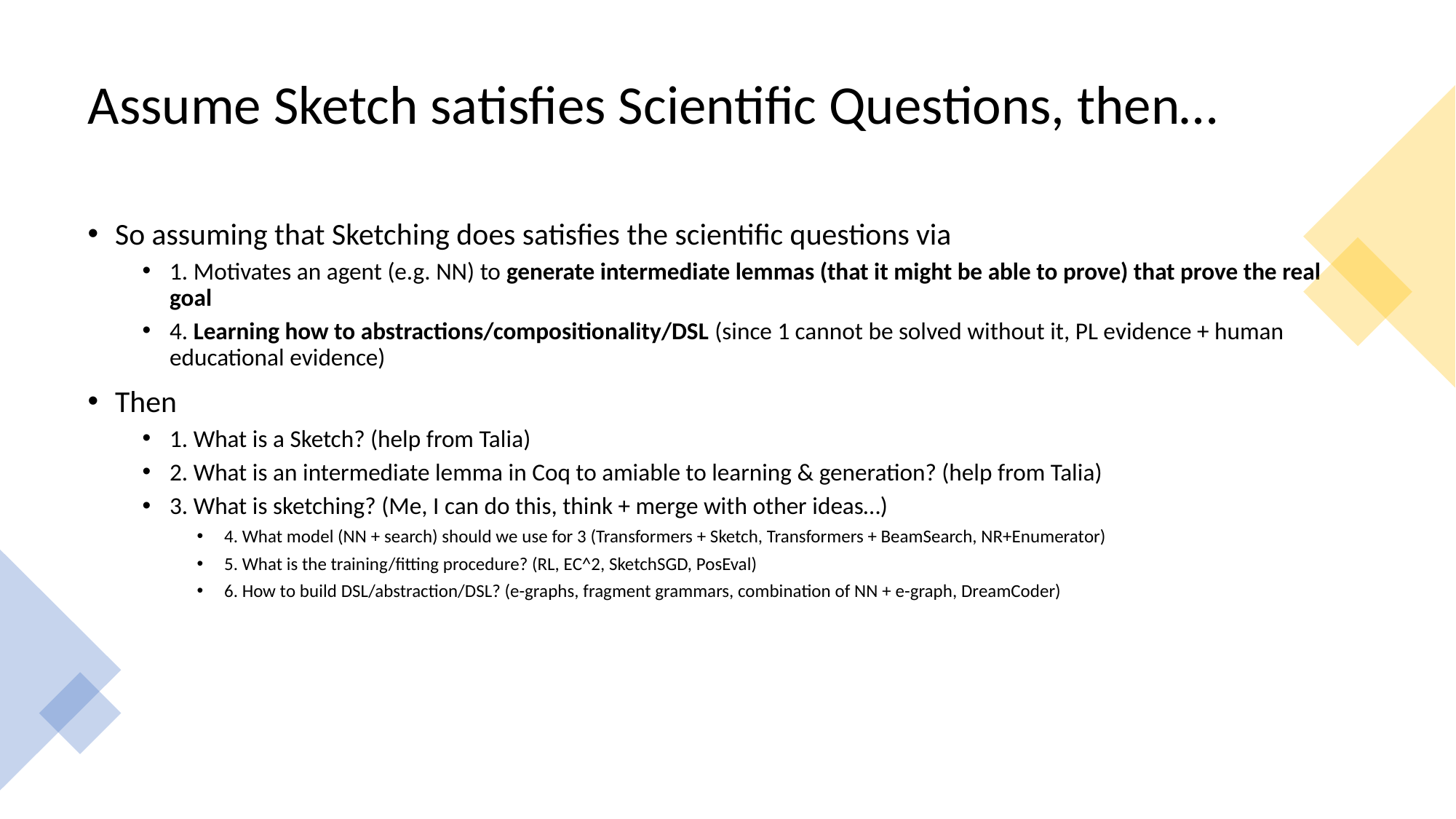

# Assume Sketch satisfies Scientific Questions, then…

So assuming that Sketching does satisfies the scientific questions via
1. Motivates an agent (e.g. NN) to generate intermediate lemmas (that it might be able to prove) that prove the real goal
4. Learning how to abstractions/compositionality/DSL (since 1 cannot be solved without it, PL evidence + human educational evidence)
Then
1. What is a Sketch? (help from Talia)
2. What is an intermediate lemma in Coq to amiable to learning & generation? (help from Talia)
3. What is sketching? (Me, I can do this, think + merge with other ideas…)
4. What model (NN + search) should we use for 3 (Transformers + Sketch, Transformers + BeamSearch, NR+Enumerator)
5. What is the training/fitting procedure? (RL, EC^2, SketchSGD, PosEval)
6. How to build DSL/abstraction/DSL? (e-graphs, fragment grammars, combination of NN + e-graph, DreamCoder)